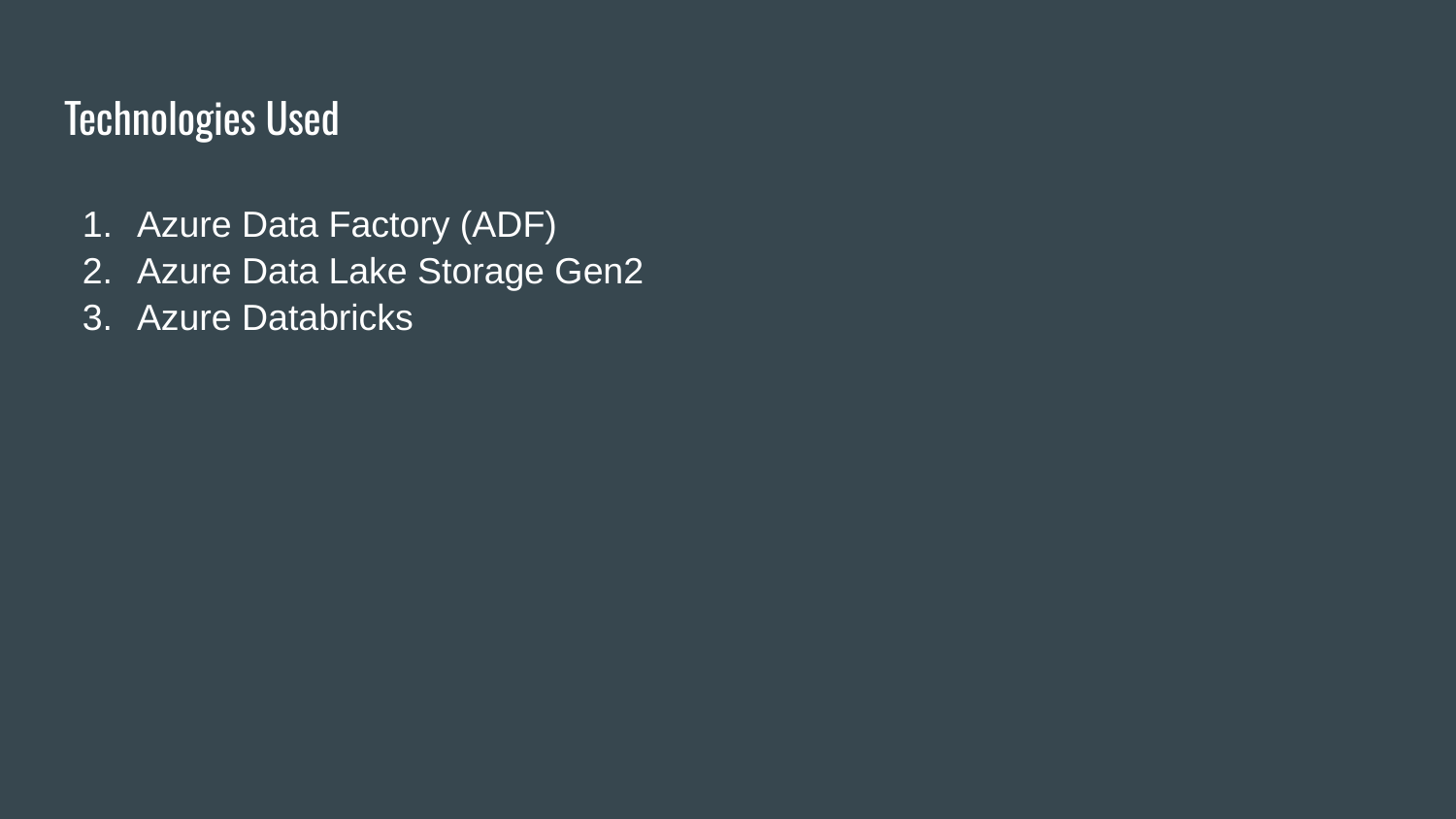

# Technologies Used
Azure Data Factory (ADF)
Azure Data Lake Storage Gen2
Azure Databricks